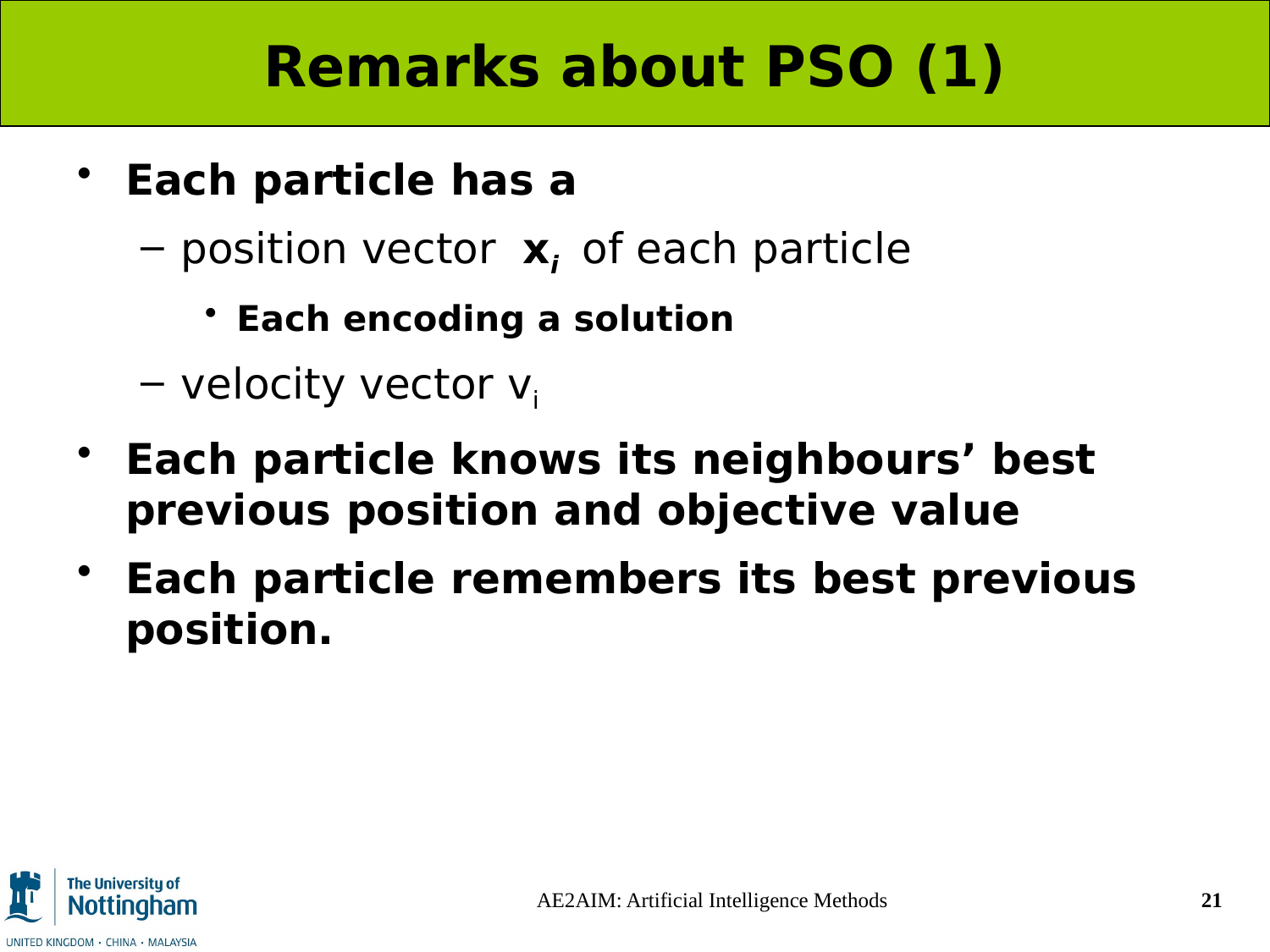

# Remarks about PSO (1)
Each particle has a
position vector  xi  of each particle
Each encoding a solution
velocity vector vi
Each particle knows its neighbours’ best previous position and objective value
Each particle remembers its best previous position.
AE2AIM: Artificial Intelligence Methods
21